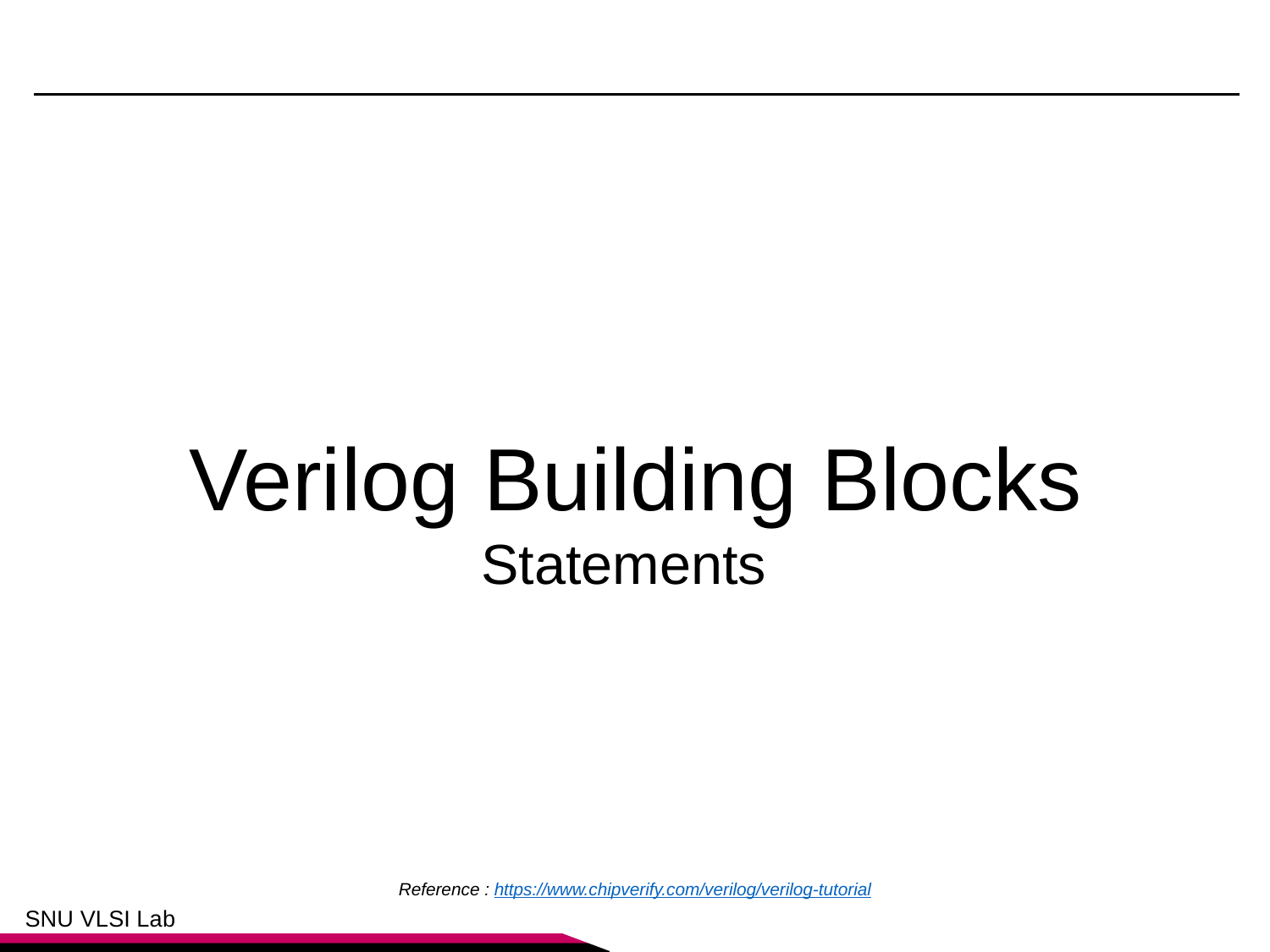

Verilog Building Blocks
                              Statements
Reference : https://www.chipverify.com/verilog/verilog-tutorial